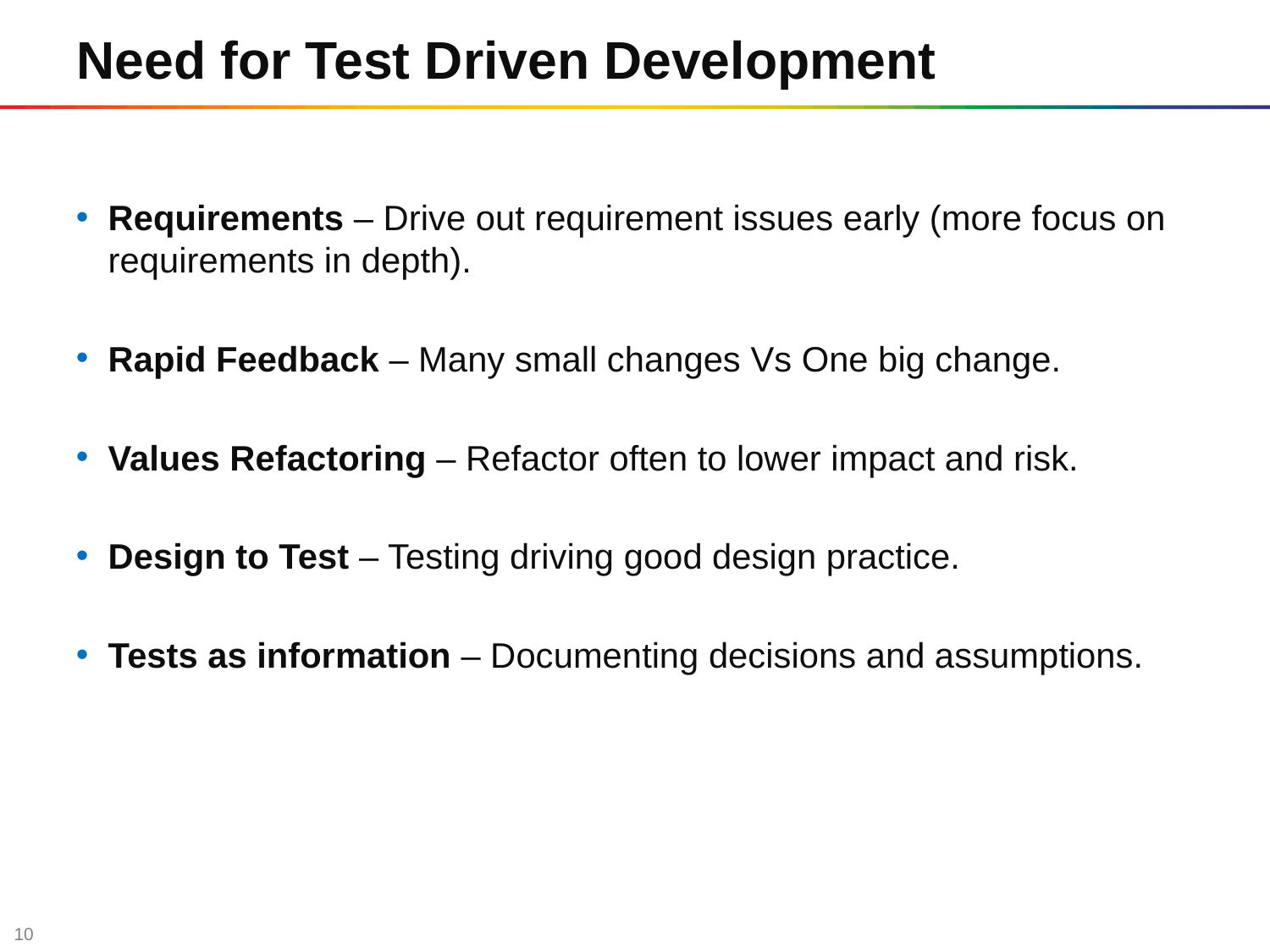

Need for Test Driven Development
Requirements – Drive out requirement issues early (more focus on requirements in depth).

Rapid Feedback – Many small changes Vs One big change.

Values Refactoring – Refactor often to lower impact and risk.

Design to Test – Testing driving good design practice.

Tests as information – Documenting decisions and assumptions.